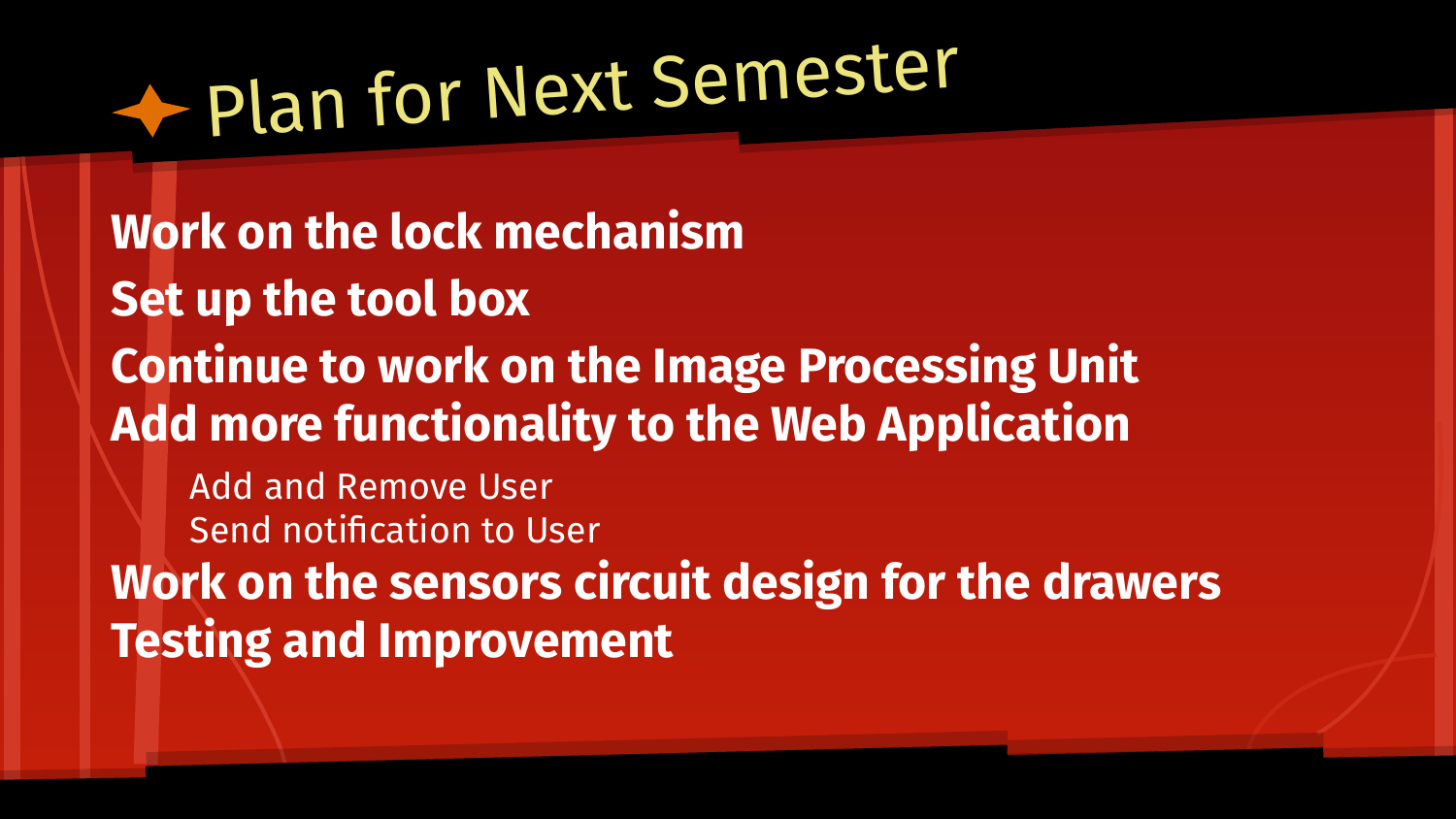

# Plan for Next Semester
Work on the lock mechanism
Set up the tool box
Continue to work on the Image Processing Unit
Add more functionality to the Web Application
Add and Remove User
Send notification to User
Work on the sensors circuit design for the drawers
Testing and Improvement